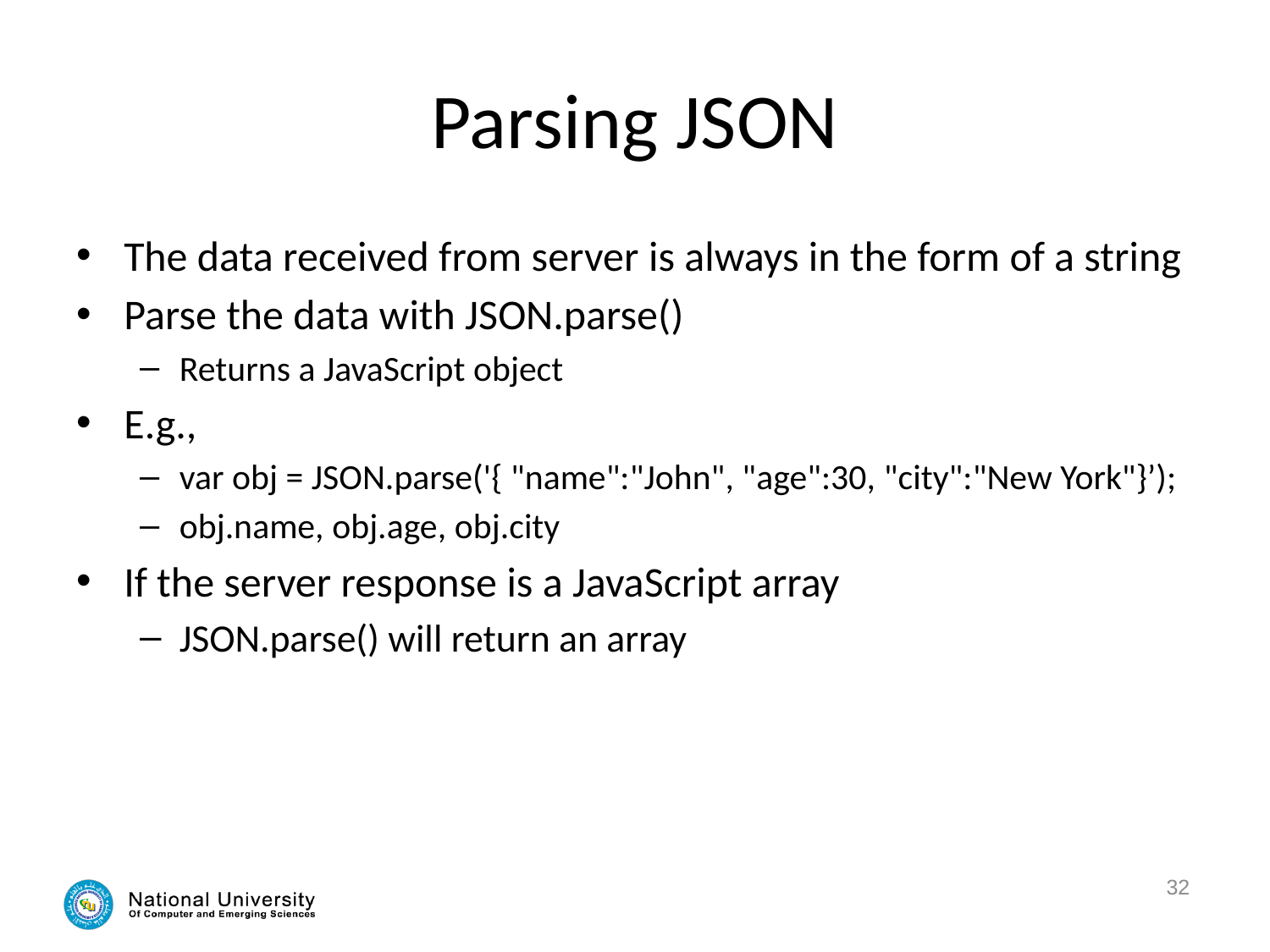

# Parsing JSON
The data received from server is always in the form of a string
Parse the data with JSON.parse()
Returns a JavaScript object
E.g.,
var obj = JSON.parse('{ "name":"John", "age":30, "city":"New York"}’);
obj.name, obj.age, obj.city
If the server response is a JavaScript array
JSON.parse() will return an array
32